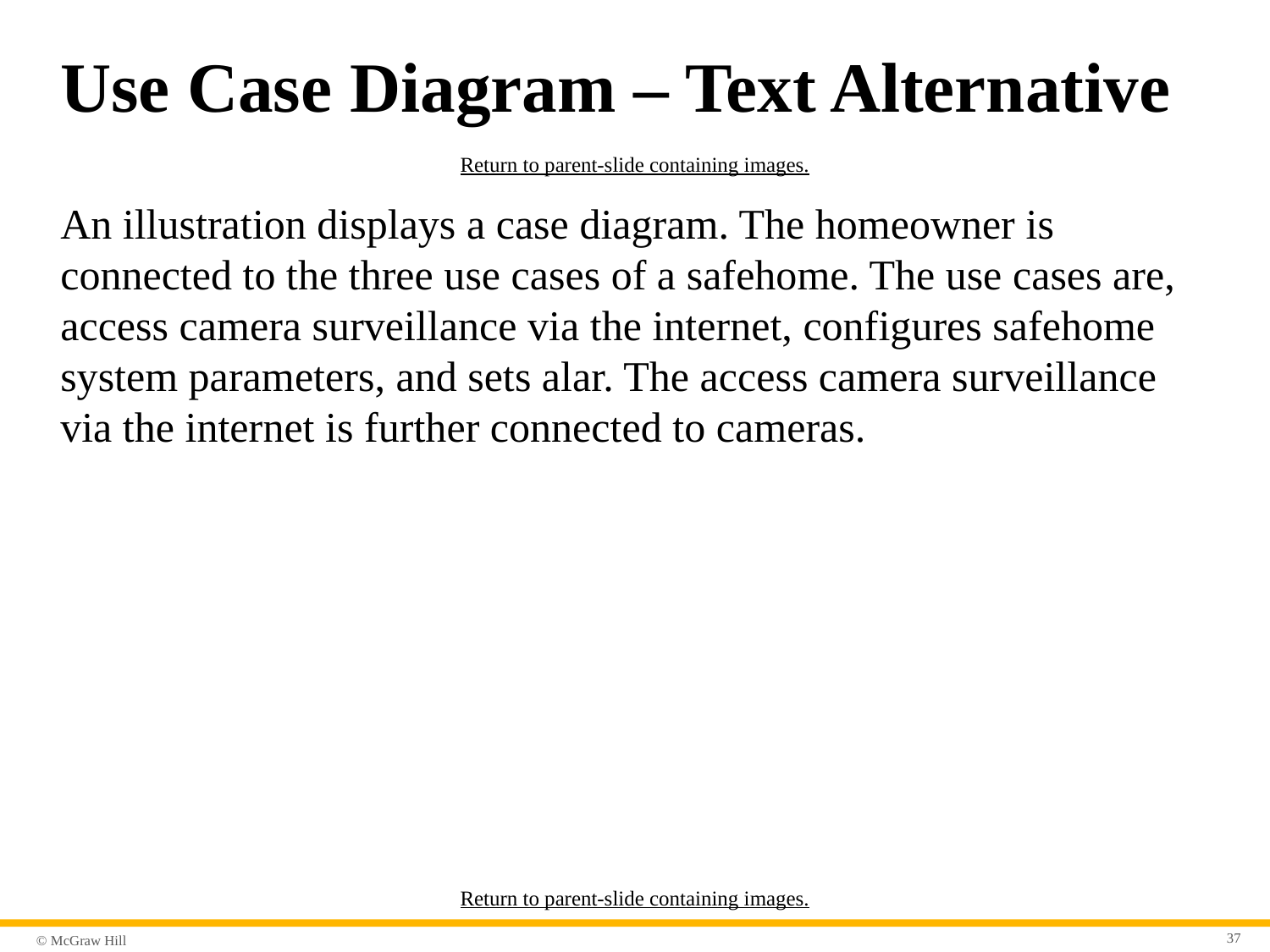

# Use Case Diagram – Text Alternative
Return to parent-slide containing images.
An illustration displays a case diagram. The homeowner is connected to the three use cases of a safehome. The use cases are, access camera surveillance via the internet, configures safehome system parameters, and sets alar. The access camera surveillance via the internet is further connected to cameras.
Return to parent-slide containing images.
37